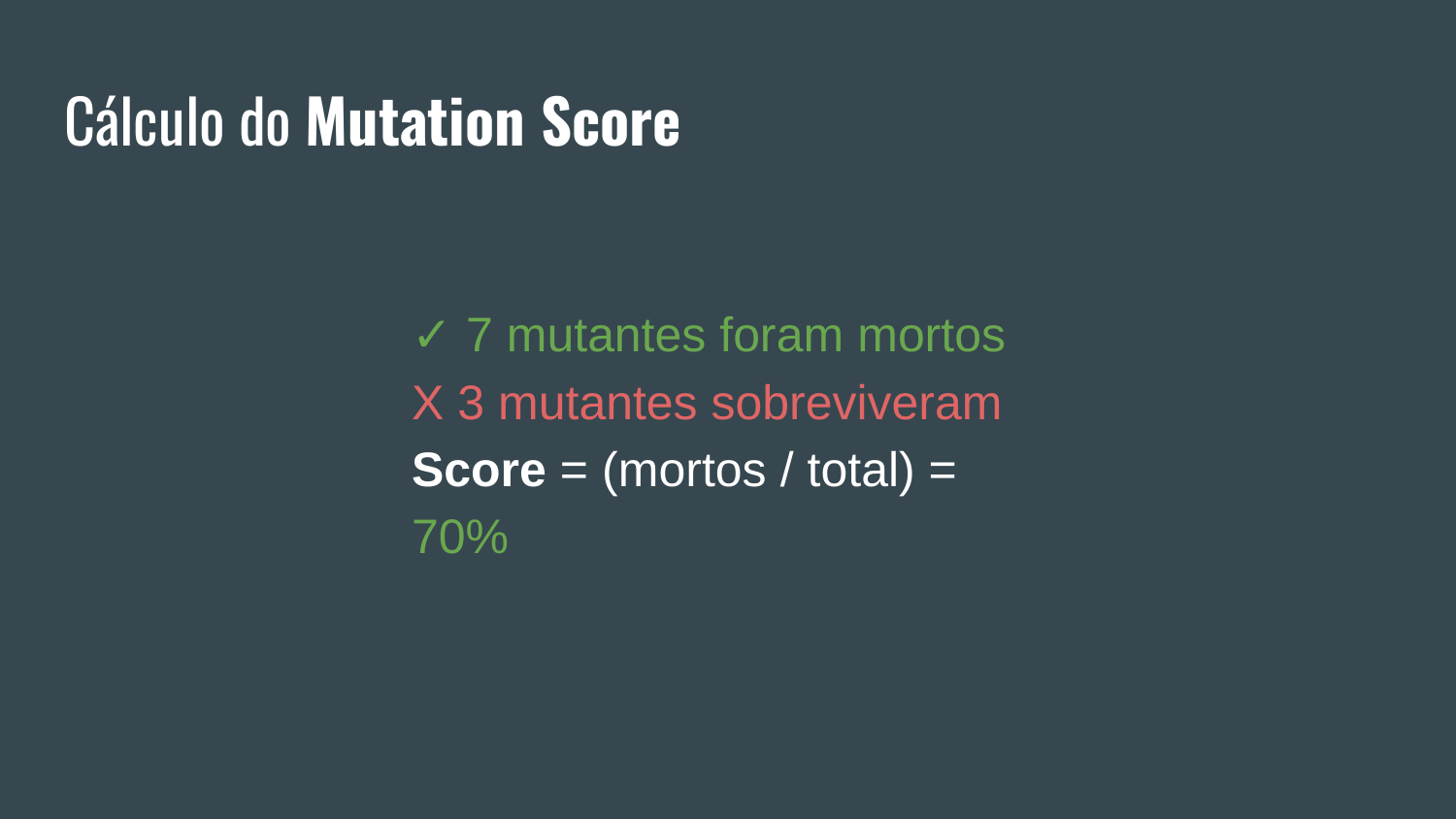

# Cálculo do Mutation Score
✓ 7 mutantes foram mortos
X 3 mutantes sobreviveram
Score = (mortos / total) = 70%